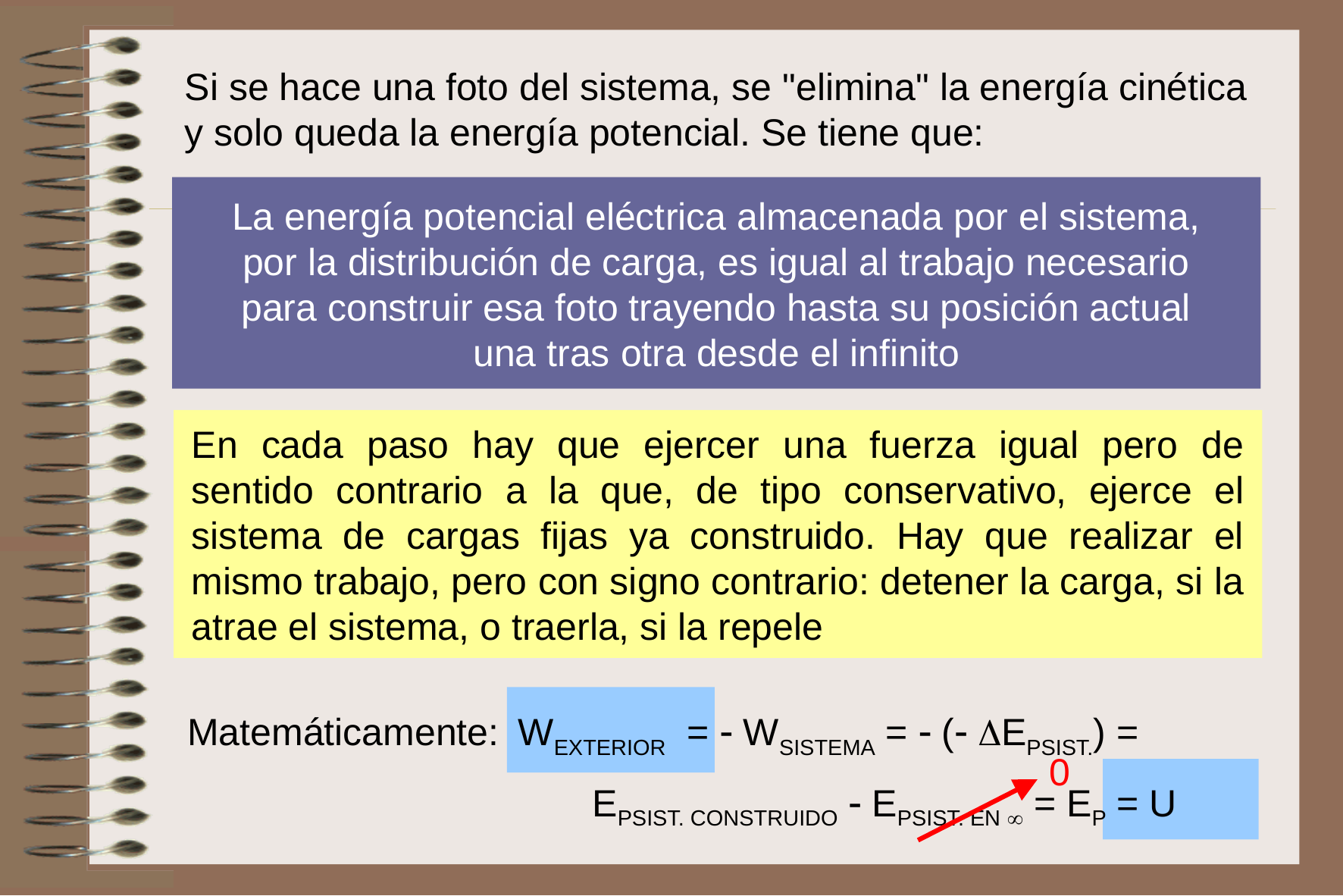

Si se hace una foto del sistema, se "elimina" la energía cinética y solo queda la energía potencial. Se tiene que:
La energía potencial eléctrica almacenada por el sistema,
por la distribución de carga, es igual al trabajo necesario
para construir esa foto trayendo hasta su posición actual
una tras otra desde el infinito
En cada paso hay que ejercer una fuerza igual pero de sentido contrario a la que, de tipo conservativo, ejerce el sistema de cargas fijas ya construido. Hay que realizar el mismo trabajo, pero con signo contrario: detener la carga, si la atrae el sistema, o traerla, si la repele

WEXTERIOR  = − WSISTEMA = − (− ΔEPSIST.) =
       EPSIST. CONSTRUIDO − EPSIST. EN ∞ = EP = U
Matemáticamente:
0